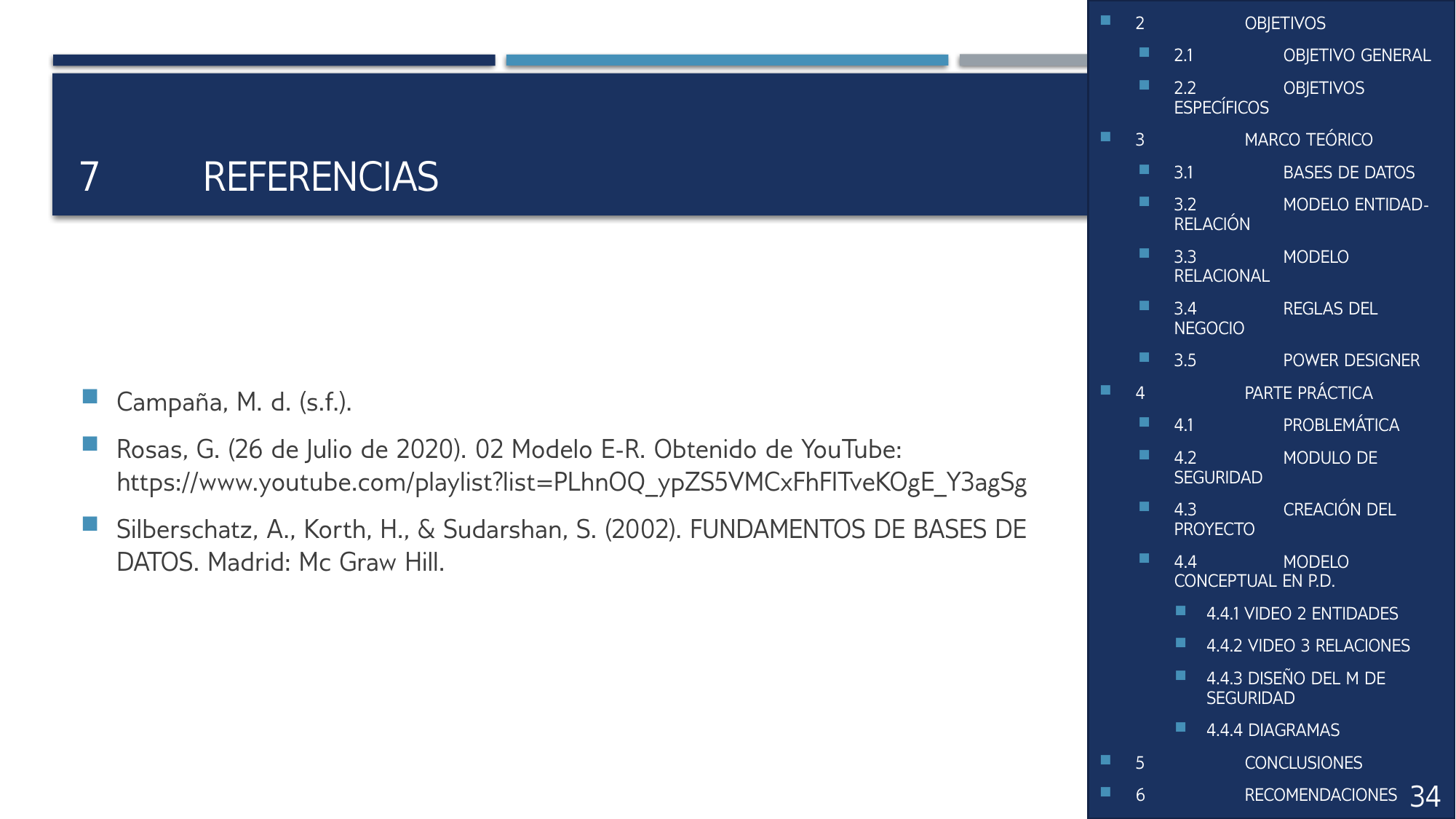

1	INTRODUCCIÓN
2	OBJETIVOS
2.1	OBJETIVO GENERAL
2.2	OBJETIVOS ESPECÍFICOS
3	MARCO TEÓRICO
3.1	BASES DE DATOS
3.2	MODELO ENTIDAD-RELACIÓN
3.3	MODELO RELACIONAL
3.4	REGLAS DEL NEGOCIO
3.5	POWER DESIGNER
4	PARTE PRÁCTICA
4.1	PROBLEMÁTICA
4.2	MODULO DE SEGURIDAD
4.3	CREACIÓN DEL PROYECTO
4.4	MODELO CONCEPTUAL EN P.D.
4.4.1 VIDEO 2 ENTIDADES
4.4.2 VIDEO 3 RELACIONES
4.4.3 DISEÑO DEL M DE SEGURIDAD
4.4.4 DIAGRAMAS
5	CONCLUSIONES
6	RECOMENDACIONES
7	REFERENCIAS
# 7	 REFERENCIAS
Campaña, M. d. (s.f.).
Rosas, G. (26 de Julio de 2020). 02 Modelo E-R. Obtenido de YouTube: https://www.youtube.com/playlist?list=PLhnOQ_ypZS5VMCxFhFITveKOgE_Y3agSg
Silberschatz, A., Korth, H., & Sudarshan, S. (2002). FUNDAMENTOS DE BASES DE DATOS. Madrid: Mc Graw Hill.
37
34